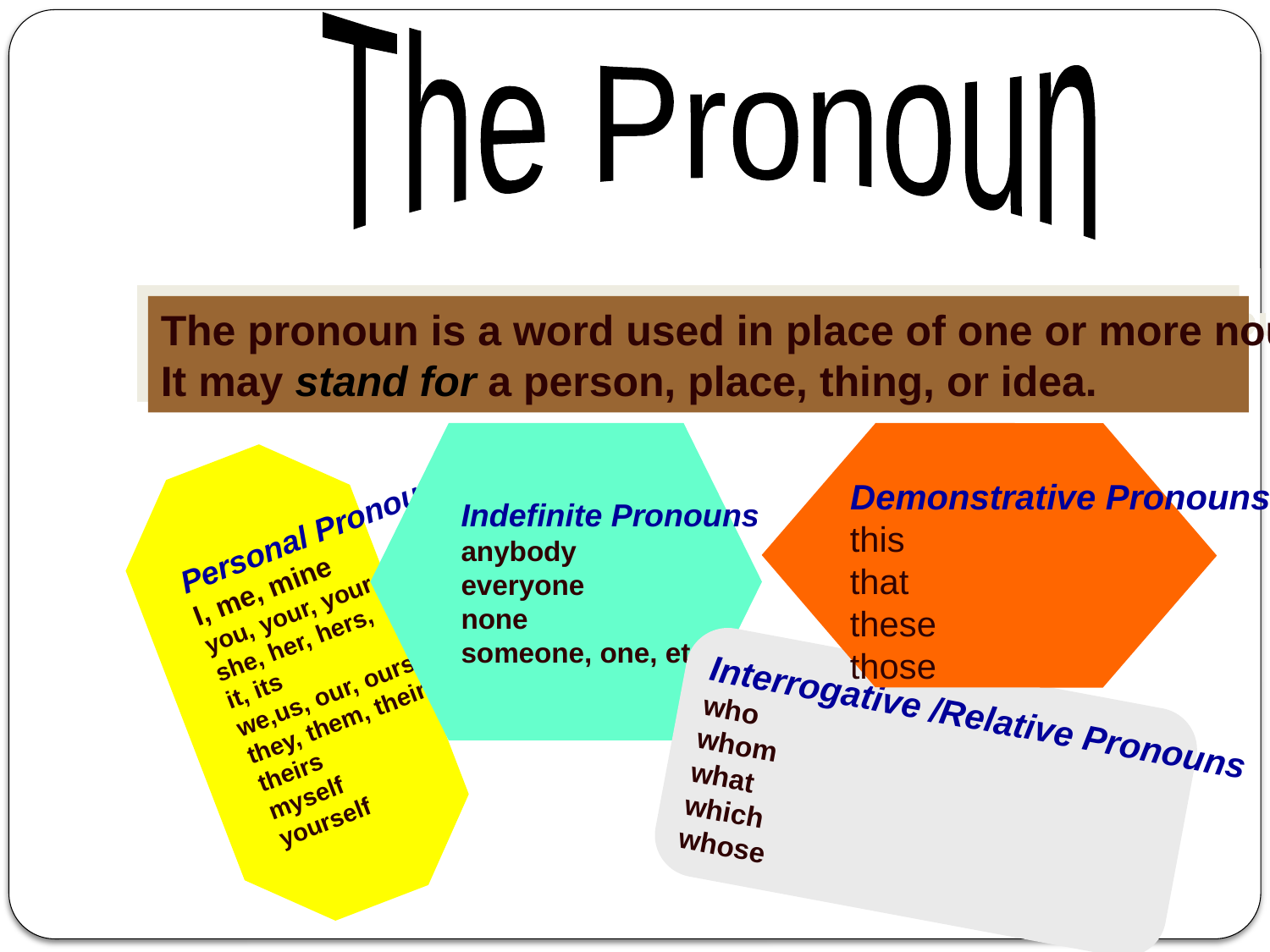

The Pronoun
The pronoun is a word used in place of one or more nouns.
It may stand for a person, place, thing, or idea.
Indefinite Pronouns
anybody
everyone
none
someone, one, etc.

Demonstrative Pronouns
this
that
these
those
Personal Pronouns
I, me, mine
you, your, yours
she, her, hers,
it, its
we,us, our, ours
they, them, their,
theirs
myself
yourself
Interrogative /Relative Pronouns
who
whom
what
which
whose